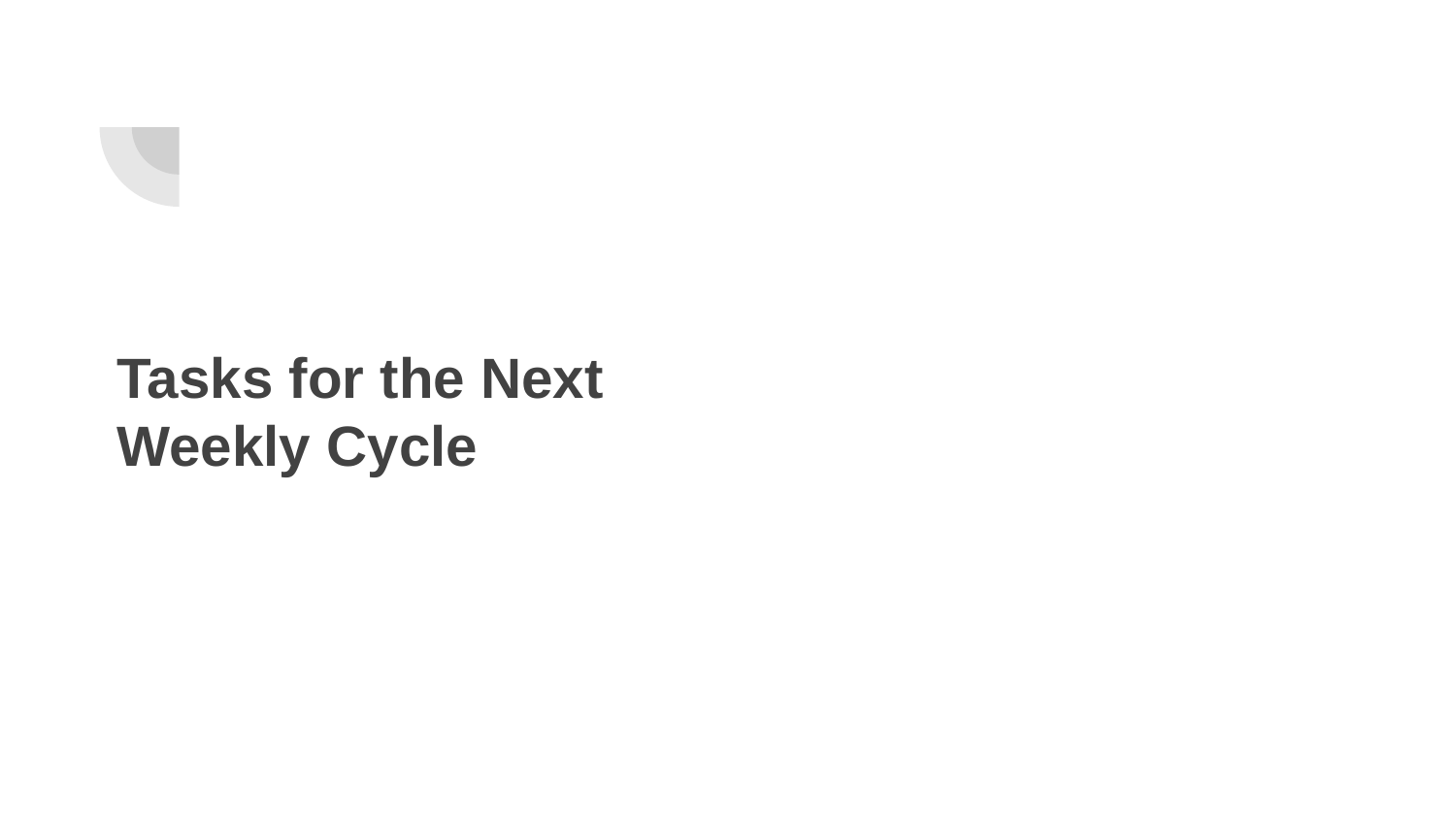

# Tasks for the Next
Weekly Cycle